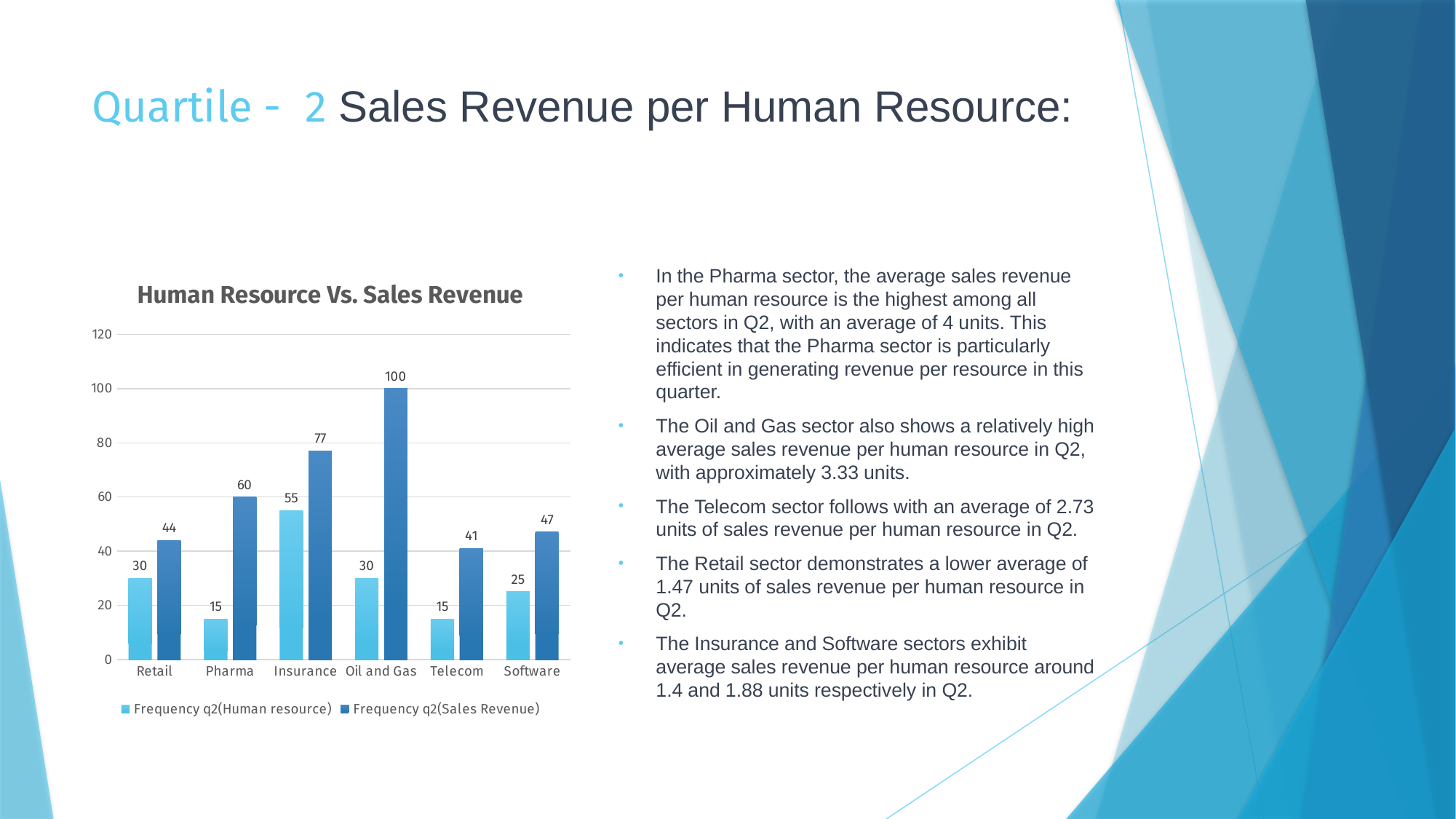

# Quartile -  2 Sales Revenue per Human Resource:

### Chart: Human Resource Vs. Sales Revenue

| Category | Frequency | Frequency |
|---|---|---|
| Retail | 30.0 | 44.0 |
| Pharma | 15.0 | 60.0 |
| Insurance | 55.0 | 77.0 |
| Oil and Gas | 30.0 | 100.0 |
| Telecom | 15.0 | 41.0 |
| Software | 25.0 | 47.0 |
In the Pharma sector, the average sales revenue per human resource is the highest among all sectors in Q2, with an average of 4 units. This indicates that the Pharma sector is particularly efficient in generating revenue per resource in this quarter.
The Oil and Gas sector also shows a relatively high average sales revenue per human resource in Q2, with approximately 3.33 units.
The Telecom sector follows with an average of 2.73 units of sales revenue per human resource in Q2.
The Retail sector demonstrates a lower average of 1.47 units of sales revenue per human resource in Q2.
The Insurance and Software sectors exhibit average sales revenue per human resource around 1.4 and 1.88 units respectively in Q2.